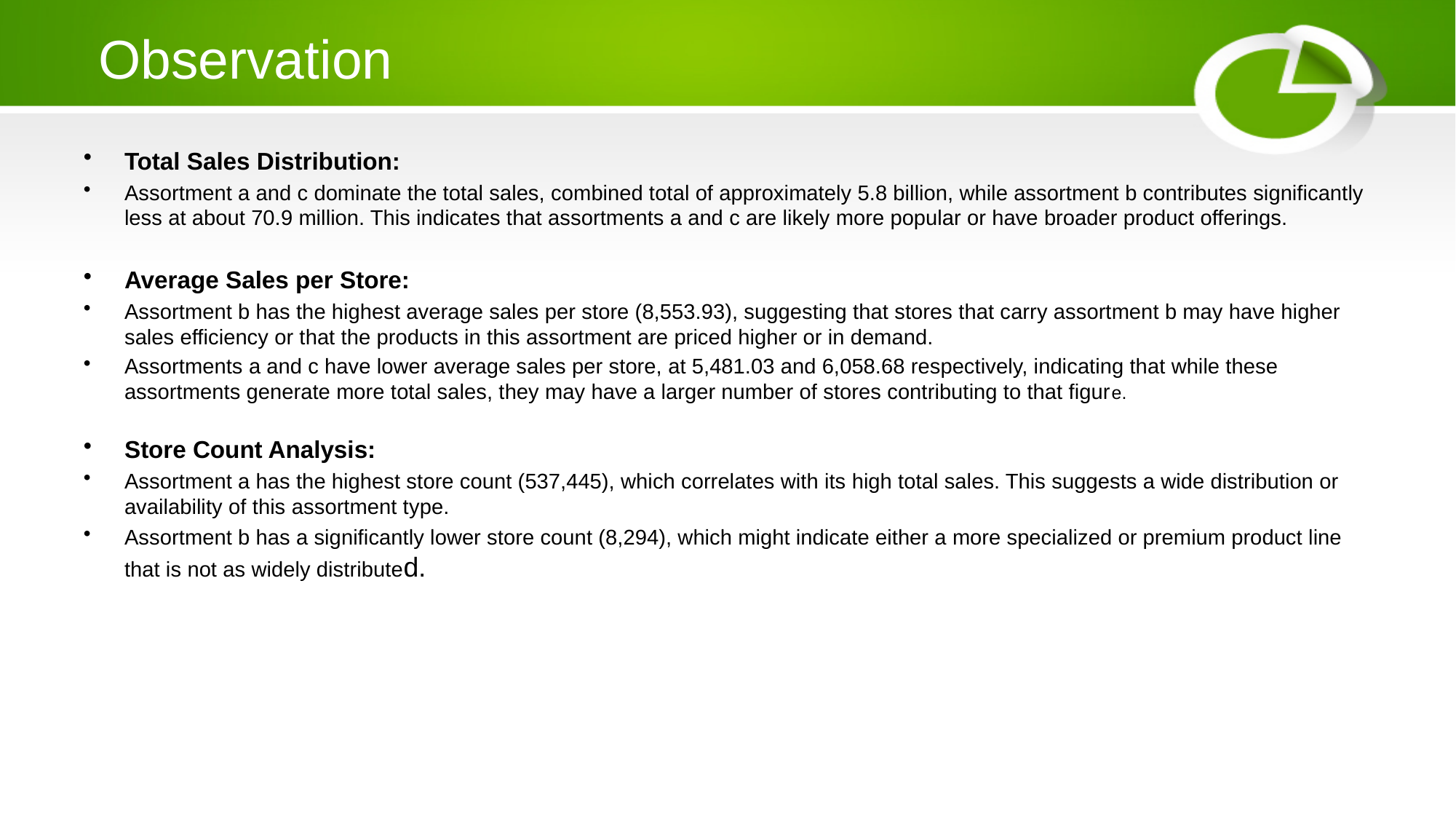

# Observation
Total Sales Distribution:
Assortment a and c dominate the total sales, combined total of approximately 5.8 billion, while assortment b contributes significantly less at about 70.9 million. This indicates that assortments a and c are likely more popular or have broader product offerings.

Average Sales per Store:
Assortment b has the highest average sales per store (8,553.93), suggesting that stores that carry assortment b may have higher sales efficiency or that the products in this assortment are priced higher or in demand.
Assortments a and c have lower average sales per store, at 5,481.03 and 6,058.68 respectively, indicating that while these assortments generate more total sales, they may have a larger number of stores contributing to that figure.

Store Count Analysis:
Assortment a has the highest store count (537,445), which correlates with its high total sales. This suggests a wide distribution or availability of this assortment type.
Assortment b has a significantly lower store count (8,294), which might indicate either a more specialized or premium product line that is not as widely distributed.